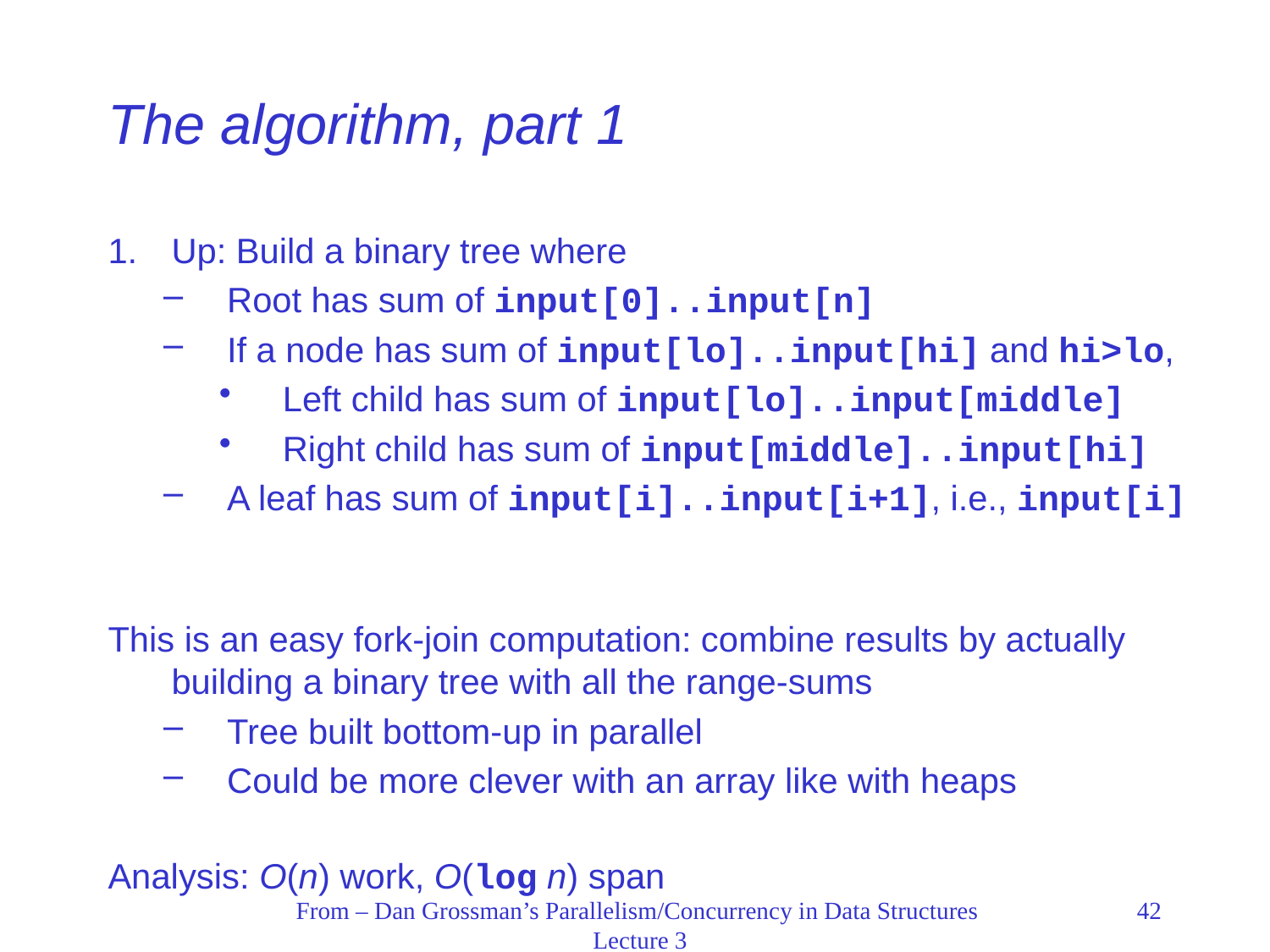

# The algorithm, part 1
Up: Build a binary tree where
Root has sum of input[0]..input[n]
If a node has sum of input[lo]..input[hi] and hi>lo,
Left child has sum of input[lo]..input[middle]
Right child has sum of input[middle]..input[hi]
A leaf has sum of input[i]..input[i+1], i.e., input[i]

This is an easy fork-join computation: combine results by actually building a binary tree with all the range-sums
Tree built bottom-up in parallel
Could be more clever with an array like with heaps

Analysis: O(n) work, O(log n) span
From – Dan Grossman’s Parallelism/Concurrency in Data Structures
Lecture 3
42